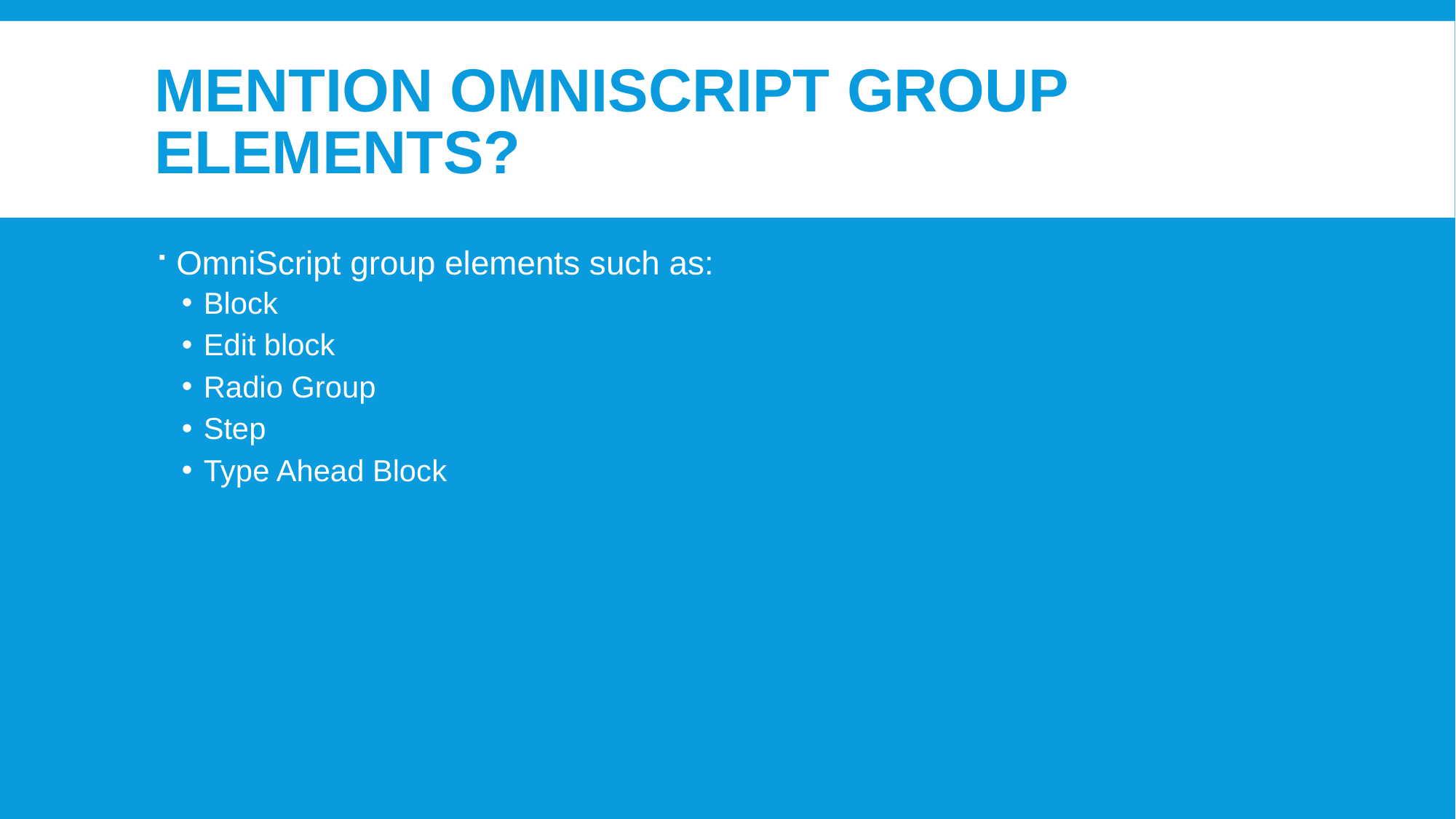

# Mention OmniScript Group elements?
OmniScript group elements such as:
Block
Edit block
Radio Group
Step
Type Ahead Block